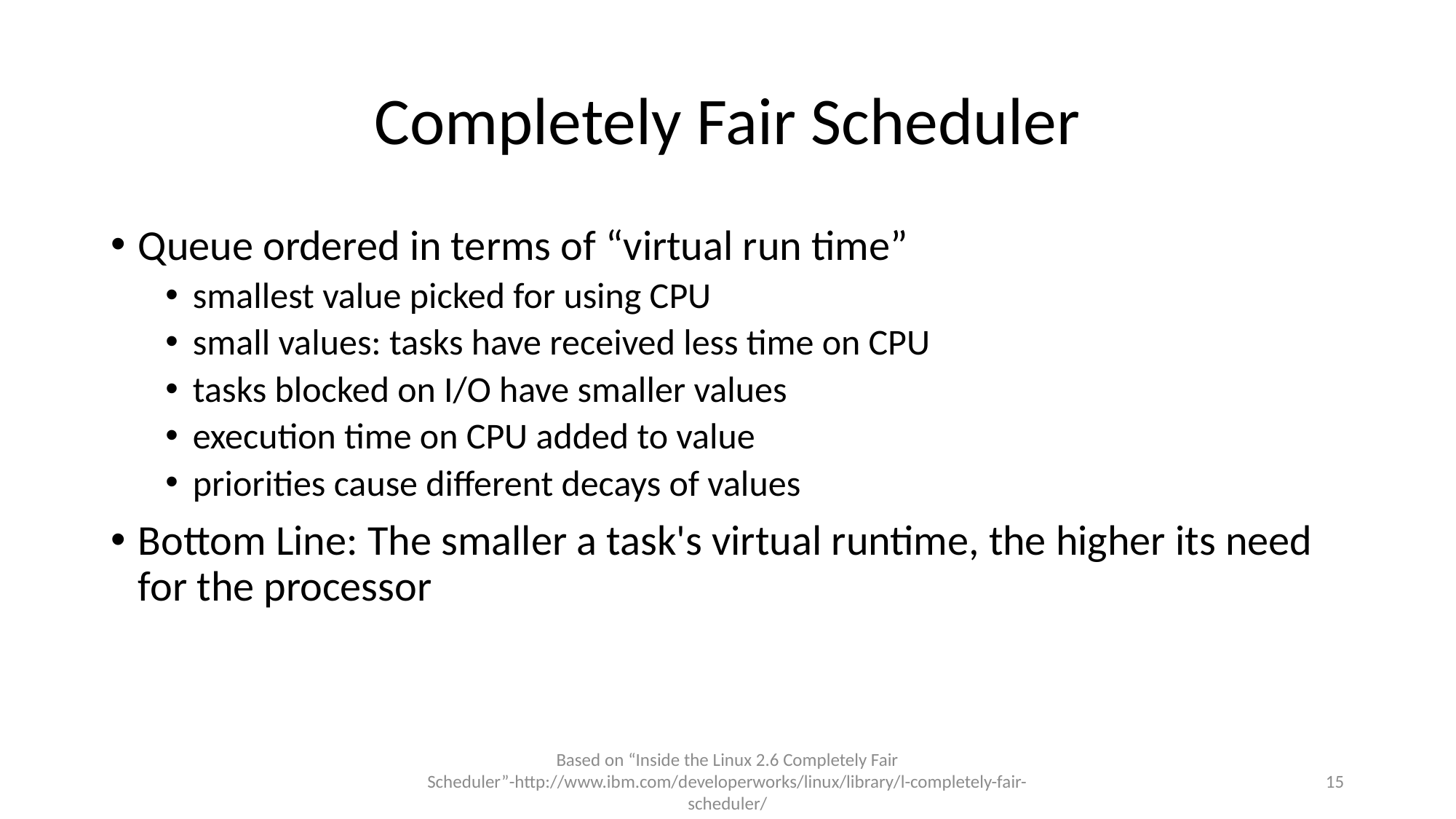

# Completely Fair Scheduler
Queue ordered in terms of “virtual run time”
smallest value picked for using CPU
small values: tasks have received less time on CPU
tasks blocked on I/O have smaller values
execution time on CPU added to value
priorities cause different decays of values
Bottom Line: The smaller a task's virtual runtime, the higher its need for the processor

Based on “Inside the Linux 2.6 Completely Fair Scheduler”-http://www.ibm.com/developerworks/linux/library/l-completely-fair-scheduler/
15